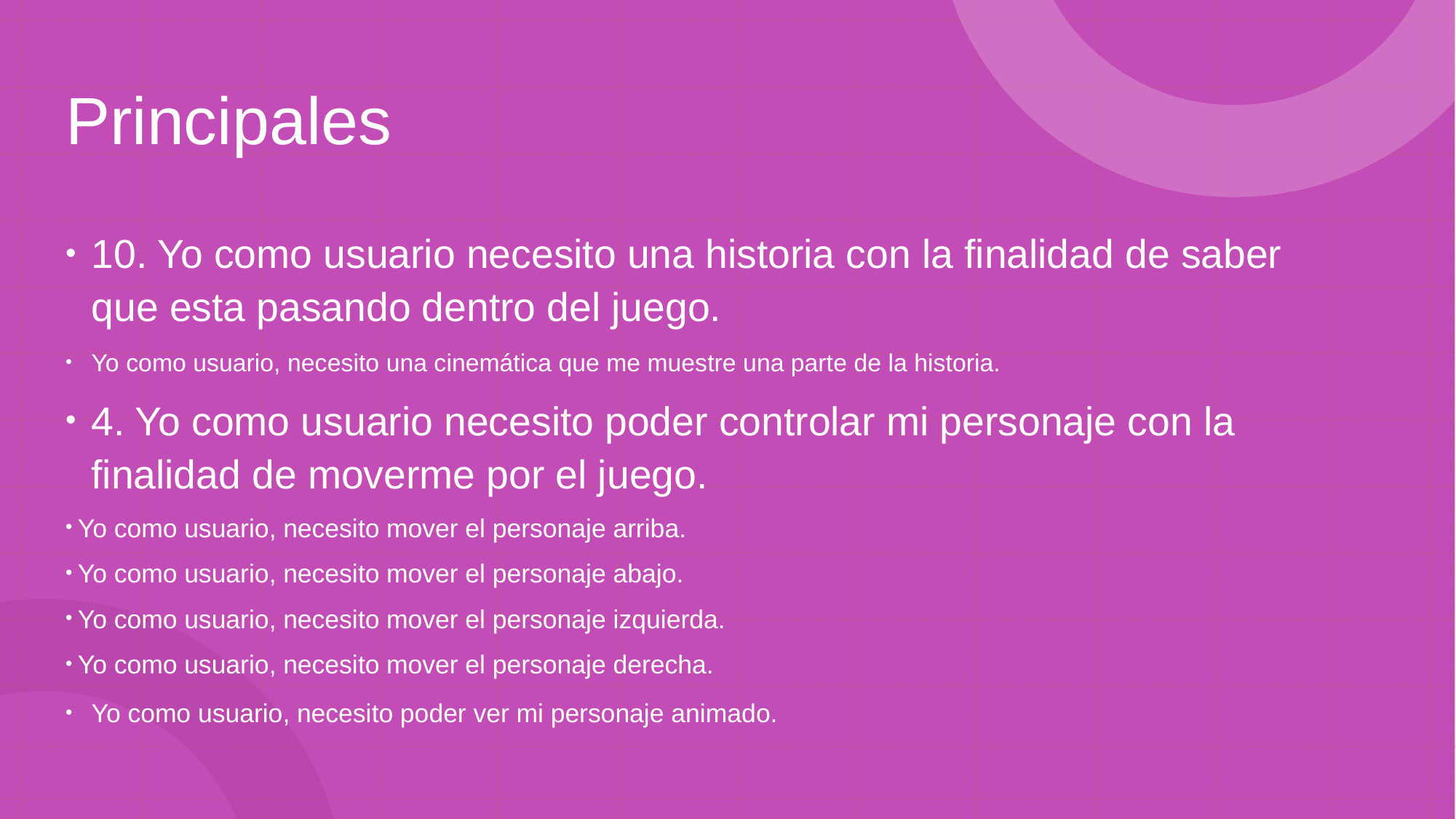

# Principales
10. Yo como usuario necesito una historia con la finalidad de saber que esta pasando dentro del juego.
Yo como usuario, necesito una cinemática que me muestre una parte de la historia.
4. Yo como usuario necesito poder controlar mi personaje con la finalidad de moverme por el juego.
Yo como usuario, necesito mover el personaje arriba.
Yo como usuario, necesito mover el personaje abajo.
Yo como usuario, necesito mover el personaje izquierda.
Yo como usuario, necesito mover el personaje derecha.
Yo como usuario, necesito poder ver mi personaje animado.